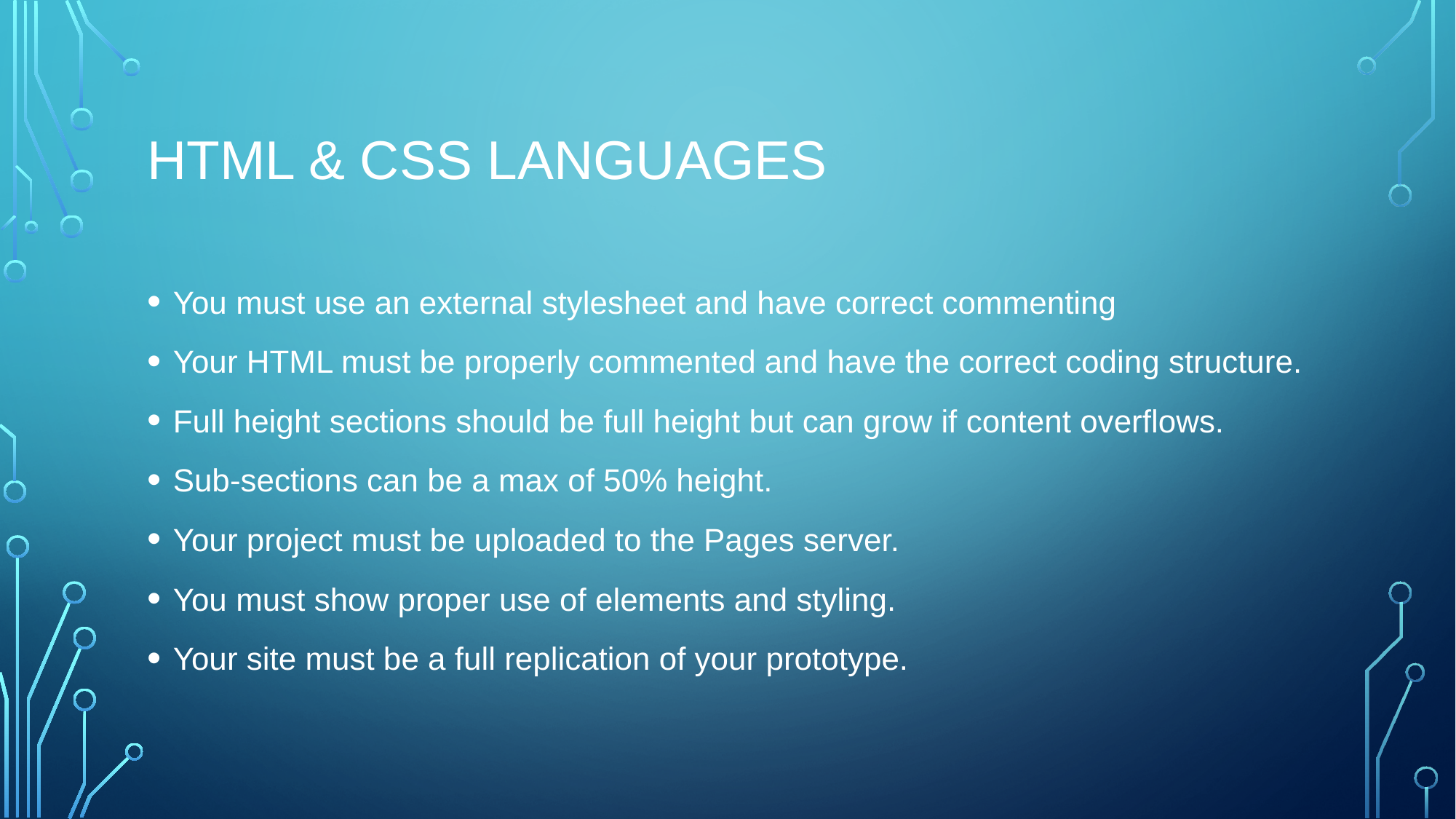

# HTML & CSS languages
You must use an external stylesheet and have correct commenting
Your HTML must be properly commented and have the correct coding structure.
Full height sections should be full height but can grow if content overflows.
Sub-sections can be a max of 50% height.
Your project must be uploaded to the Pages server.
You must show proper use of elements and styling.
Your site must be a full replication of your prototype.